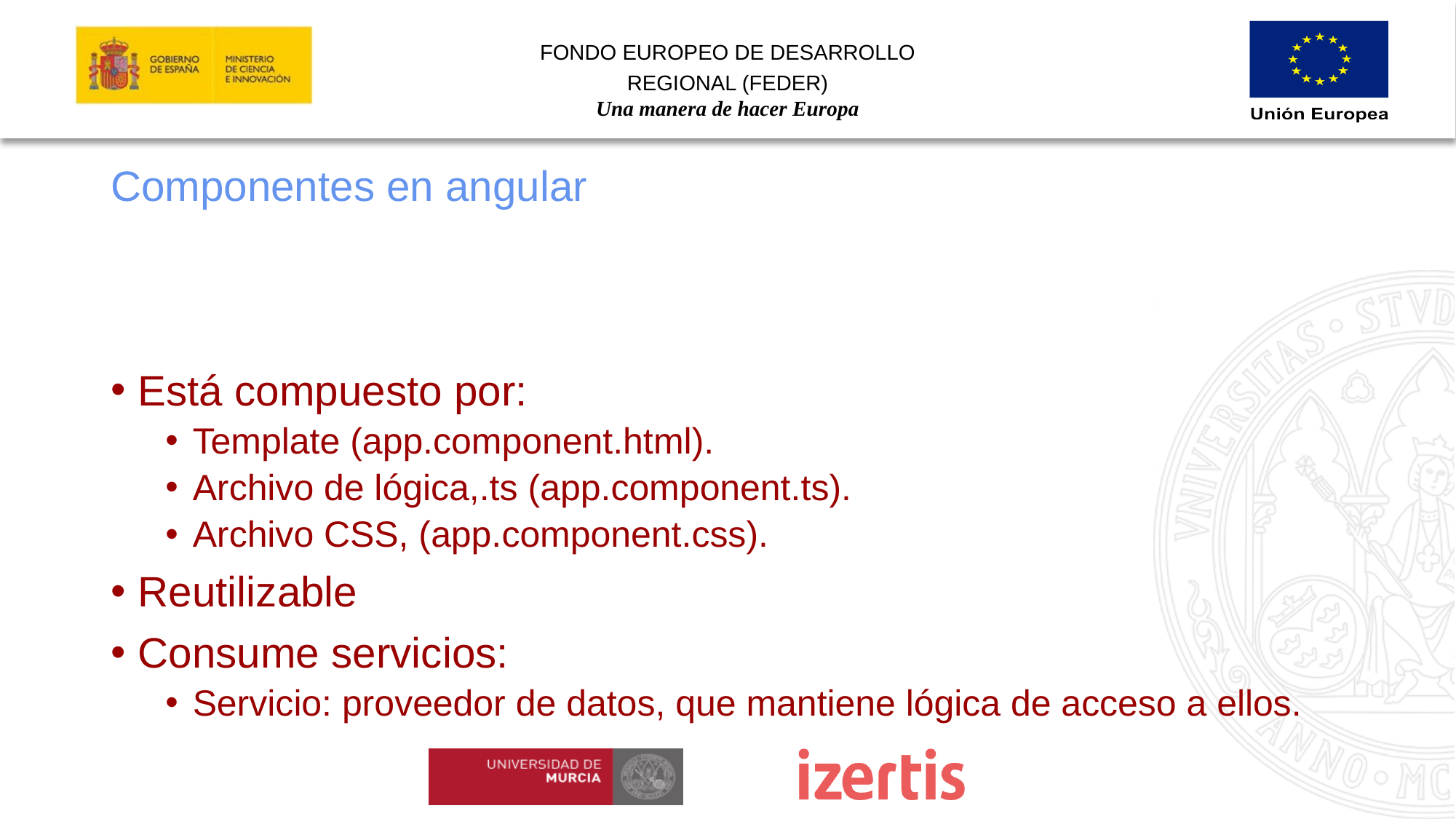

# Componentes en angular
Está compuesto por:
Template (app.component.html).
Archivo de lógica,.ts (app.component.ts).
Archivo CSS, (app.component.css).
Reutilizable
Consume servicios:
Servicio: proveedor de datos, que mantiene lógica de acceso a ellos.